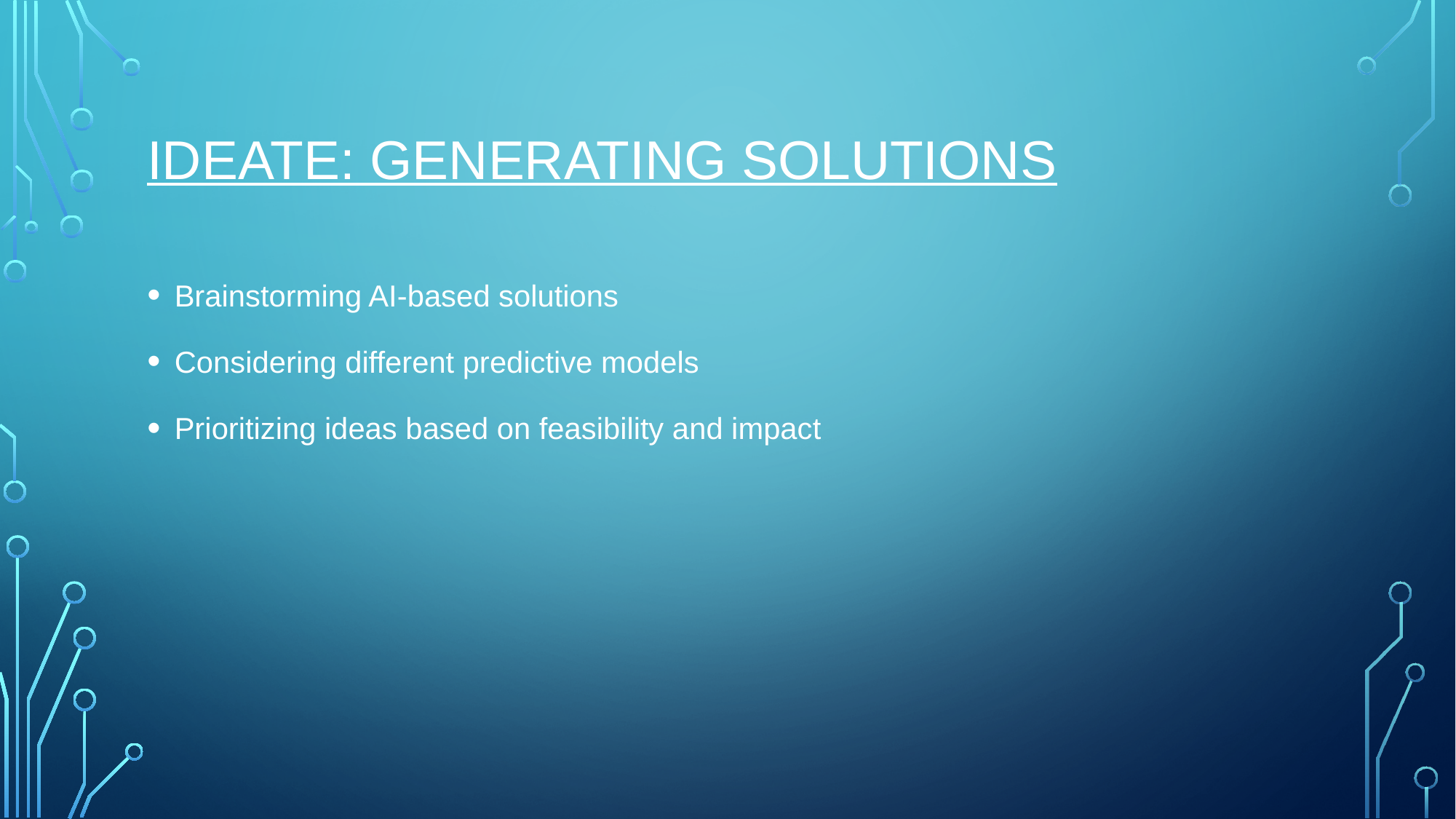

# Ideate: Generating Solutions
Brainstorming AI-based solutions
Considering different predictive models
Prioritizing ideas based on feasibility and impact